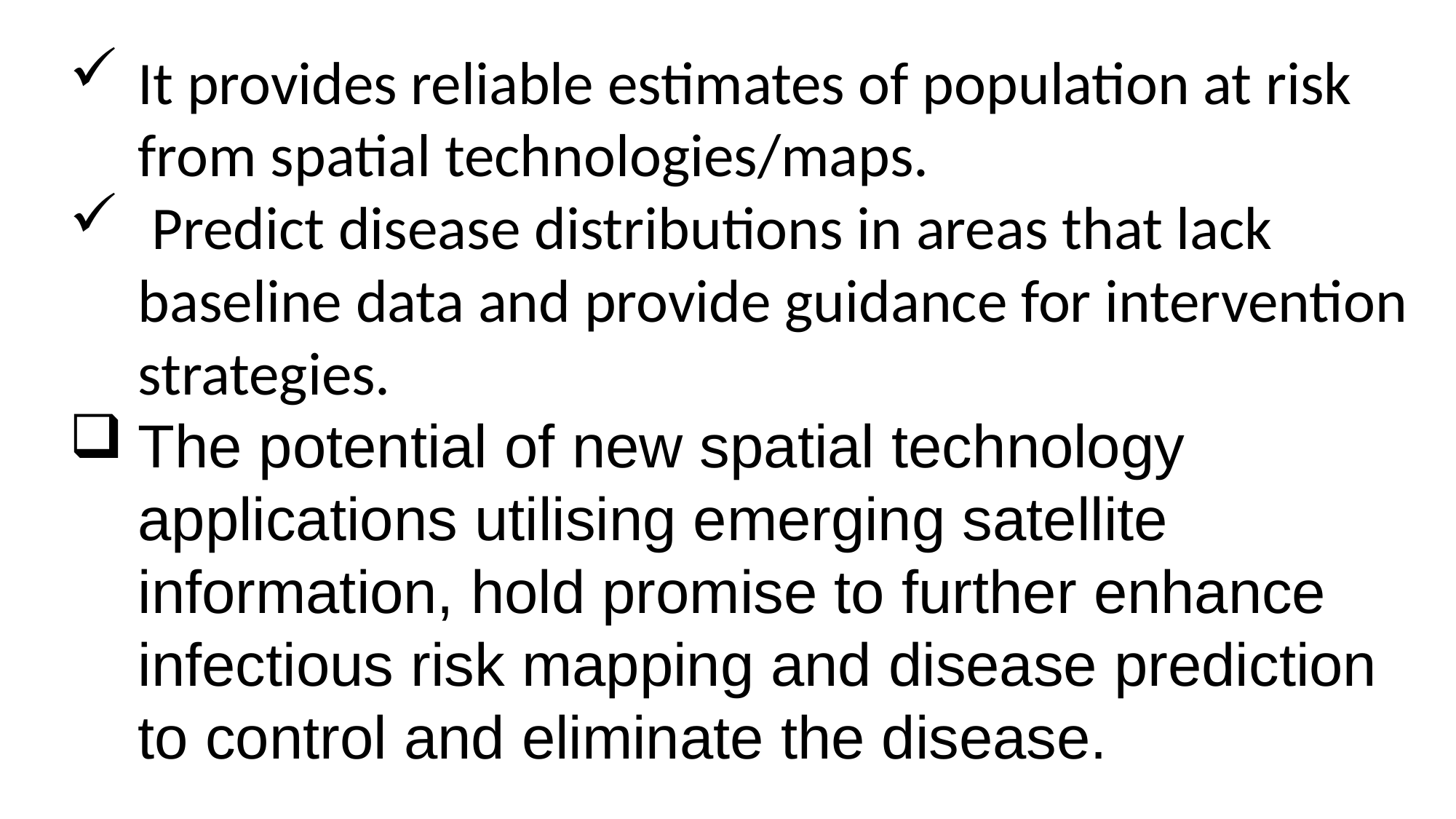

It provides reliable estimates of population at risk from spatial technologies/maps.
 Predict disease distributions in areas that lack baseline data and provide guidance for intervention strategies.
The potential of new spatial technology applications utilising emerging satellite information, hold promise to further enhance infectious risk mapping and disease prediction to control and eliminate the disease.